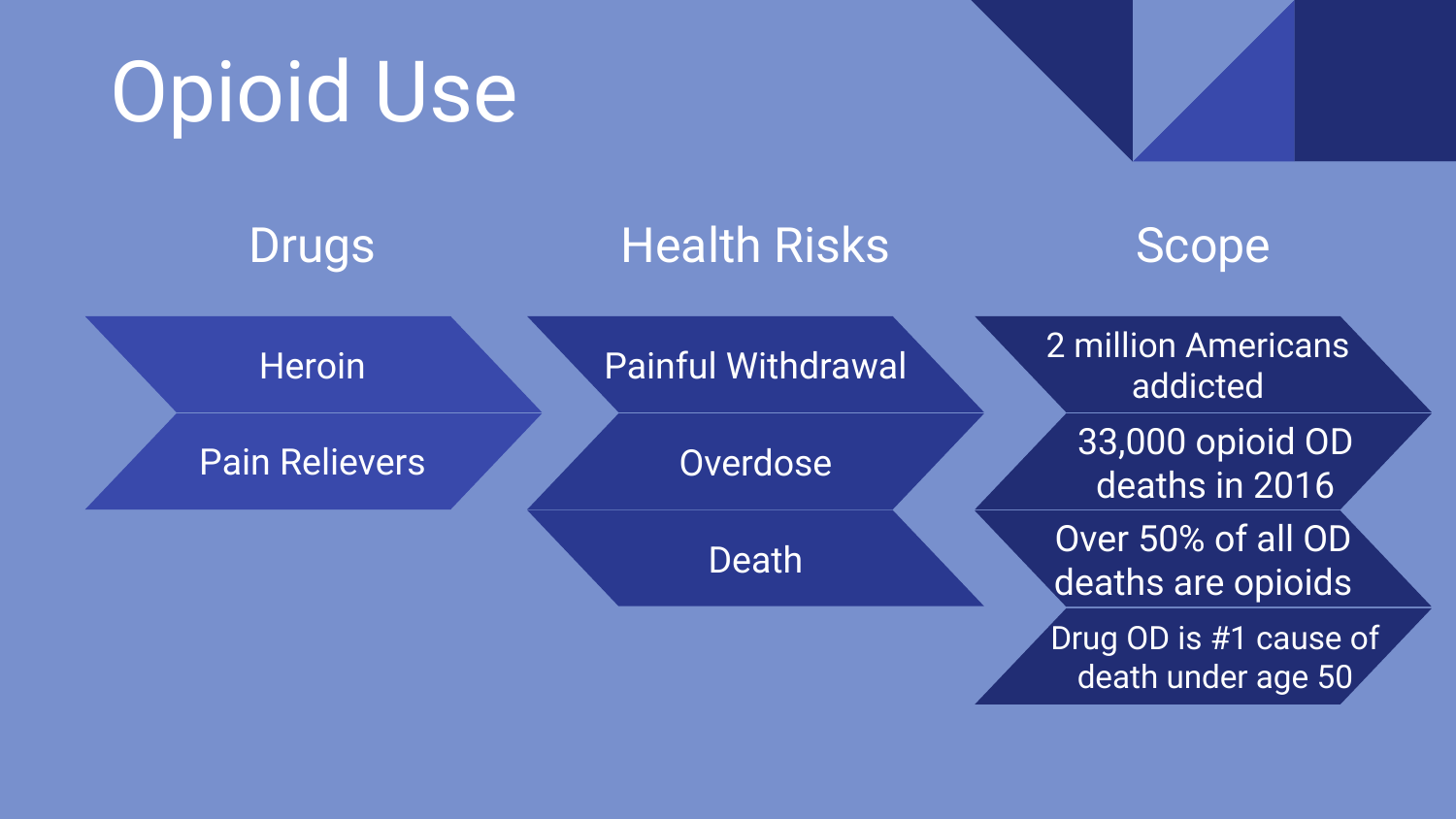

# Opioid Use
Drugs
Health Risks
Scope

Painful Withdrawal
2 million Americans addicted
Heroin
Pain Relievers

Overdose
33,000 opioid OD deaths in 2016

Death

Over 50% of all OD deaths are opioids

Drug OD is #1 cause of death under age 50